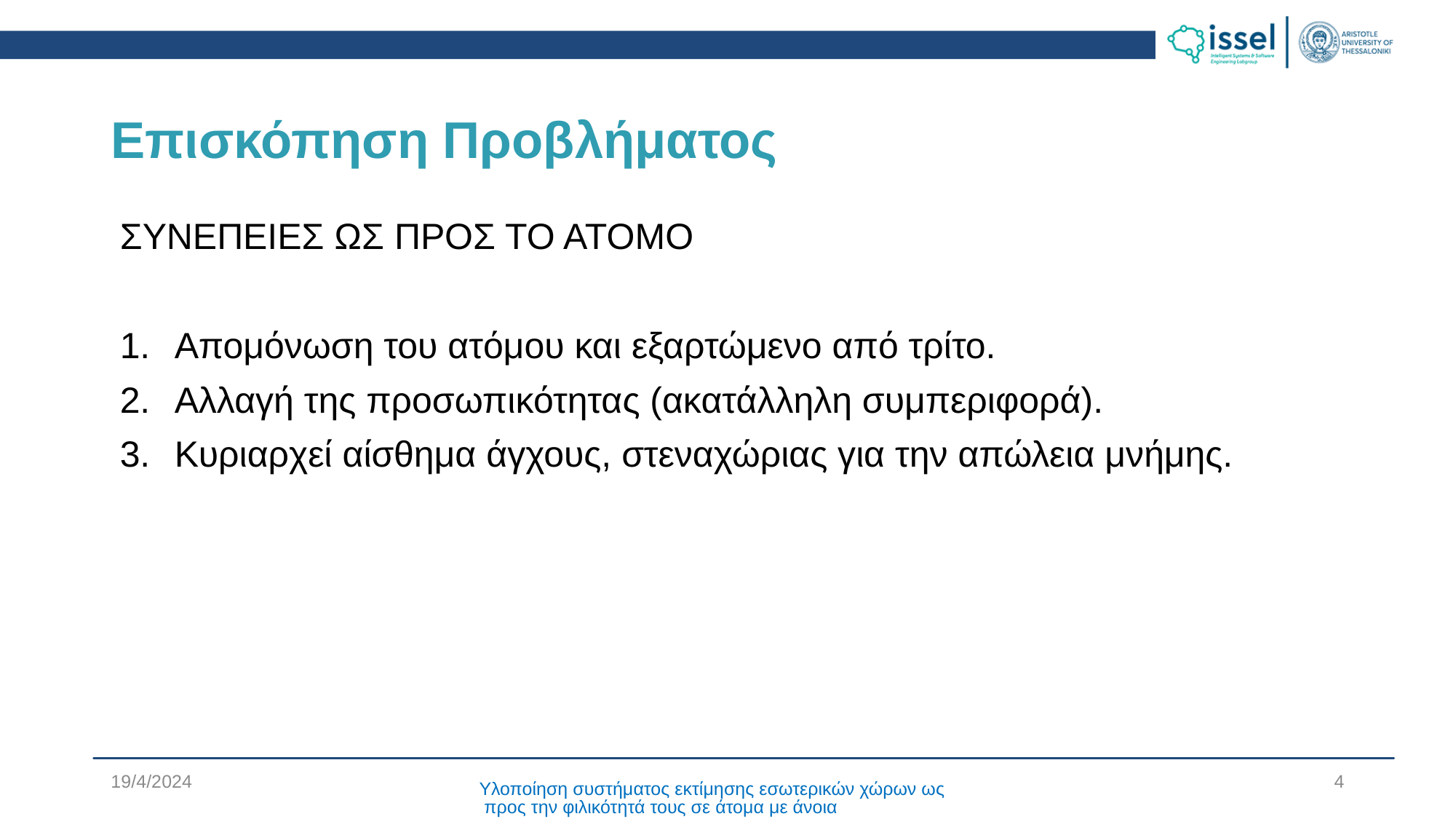

# Επισκόπηση Προβλήματος
ΣΥΝΕΠΕΙΕΣ ΩΣ ΠΡΟΣ ΤΟ ΑΤΟΜΟ

Απομόνωση του ατόμου και εξαρτώμενο από τρίτο.
Αλλαγή της προσωπικότητας (ακατάλληλη συμπεριφορά).
Κυριαρχεί αίσθημα άγχους, στεναχώριας για την απώλεια μνήμης.

19/4/2024
4

Υλοποίηση συστήματος εκτίμησης εσωτερικών χώρων ως προς την φιλικότητά τους σε άτομα με άνοια